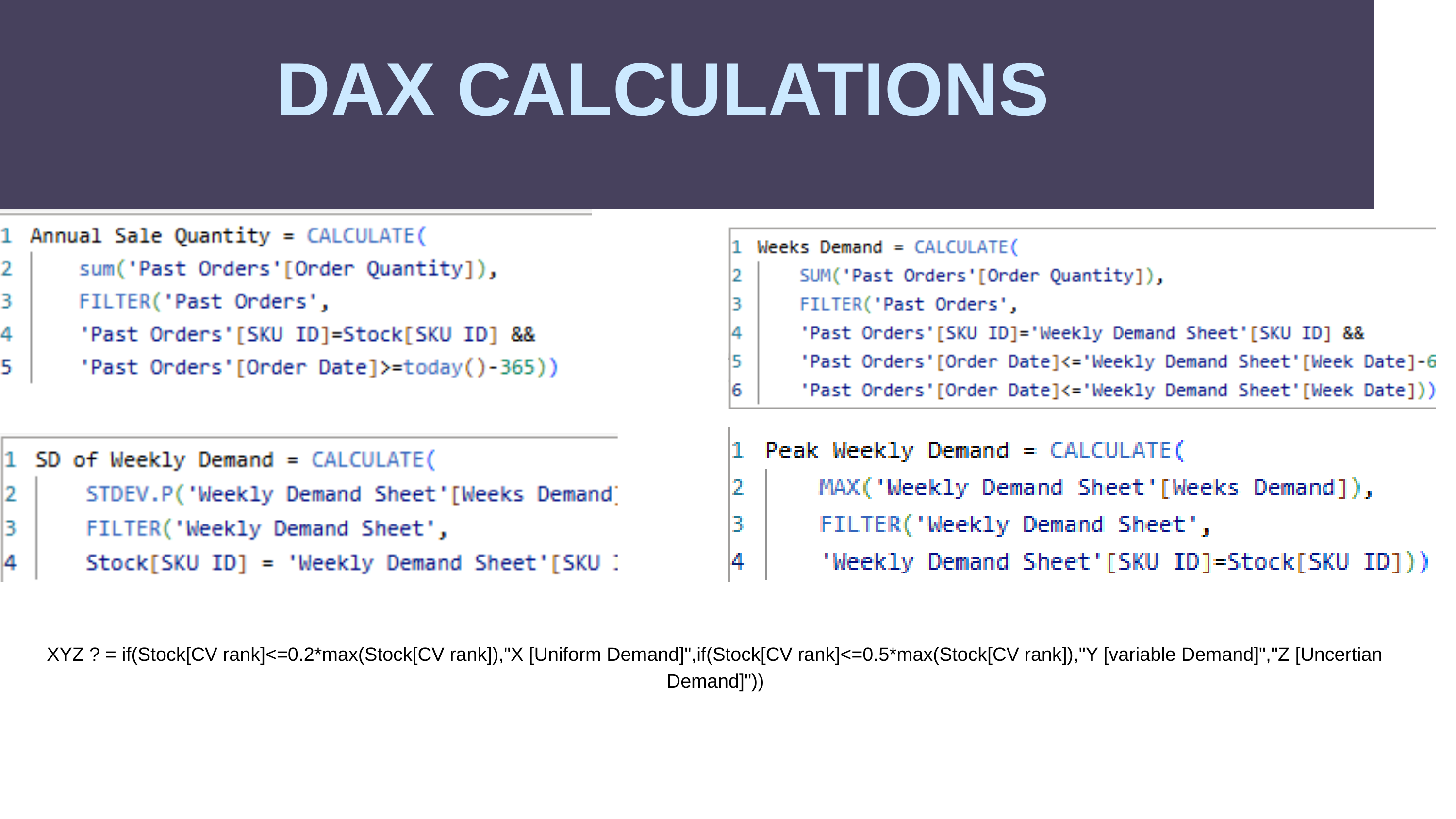

DAX CALCULATIONS

XYZ ? = if(Stock[CV rank]<=0.2*max(Stock[CV rank]),"X [Uniform Demand]",if(Stock[CV rank]<=0.5*max(Stock[CV rank]),"Y [variable Demand]","Z [Uncertian Demand]"))